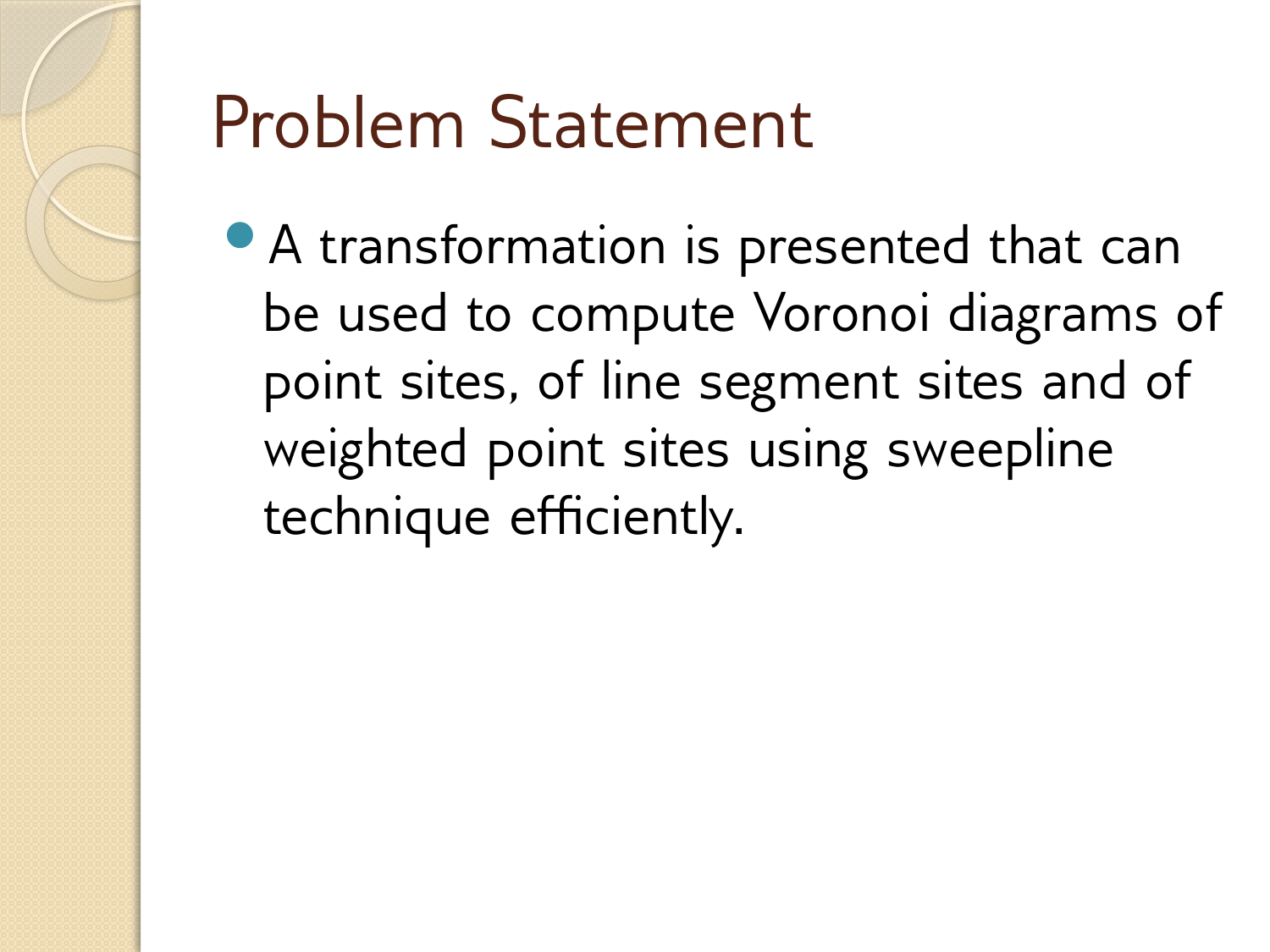

# Problem Statement
A transformation is presented that can be used to compute Voronoi diagrams of point sites, of line segment sites and of weighted point sites using sweepline technique efficiently.